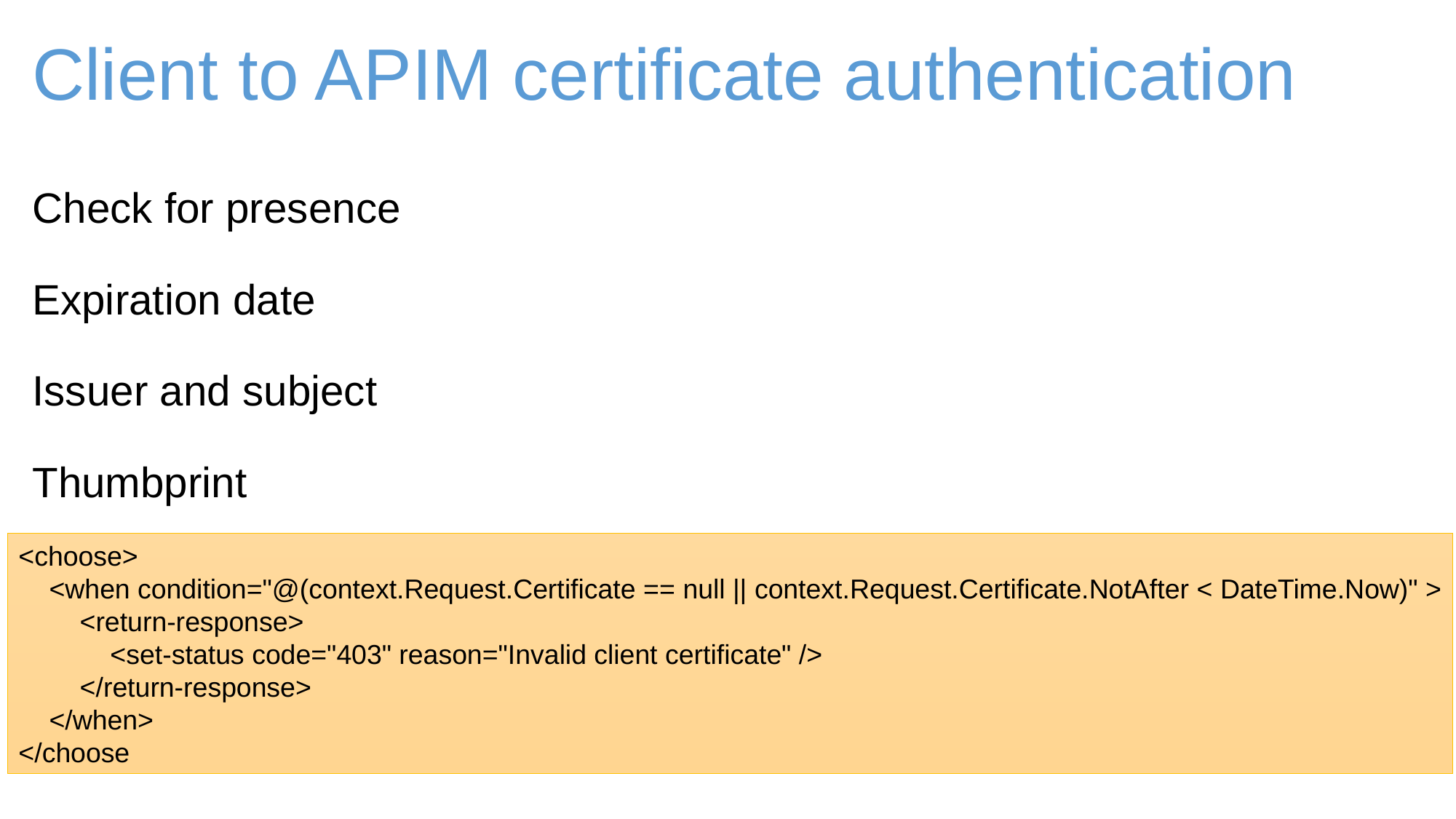

# Client to APIM certificate authentication
Check for presence
Expiration date
Issuer and subject
Thumbprint

<choose>
    <when condition="@(context.Request.Certificate == null || context.Request.Certificate.NotAfter < DateTime.Now)" >
        <return-response>
            <set-status code="403" reason="Invalid client certificate" />
        </return-response>
    </when>
</choose